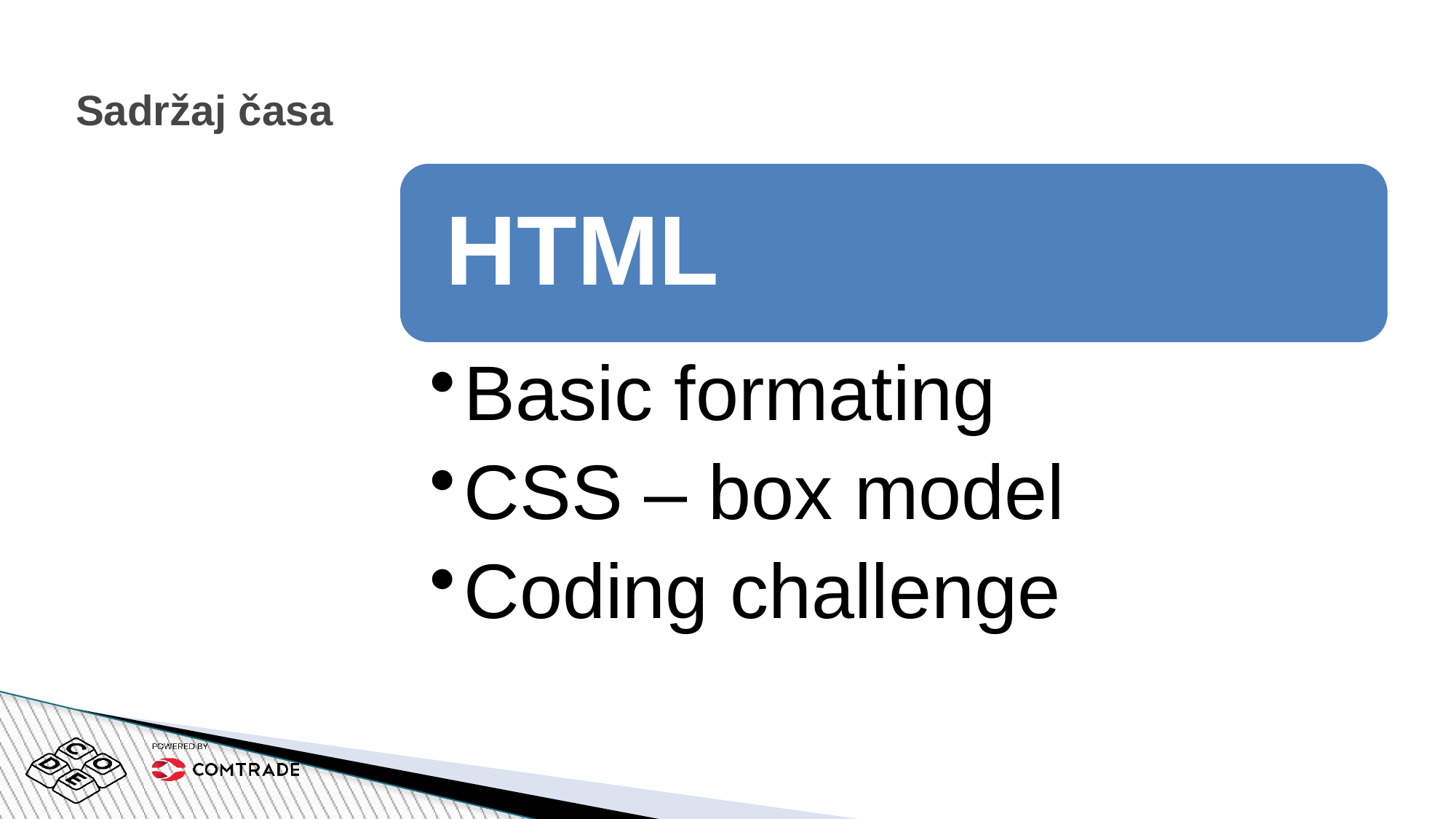

Sadržaj časa
HTML
Basic formating
CSS – box model
Coding challenge